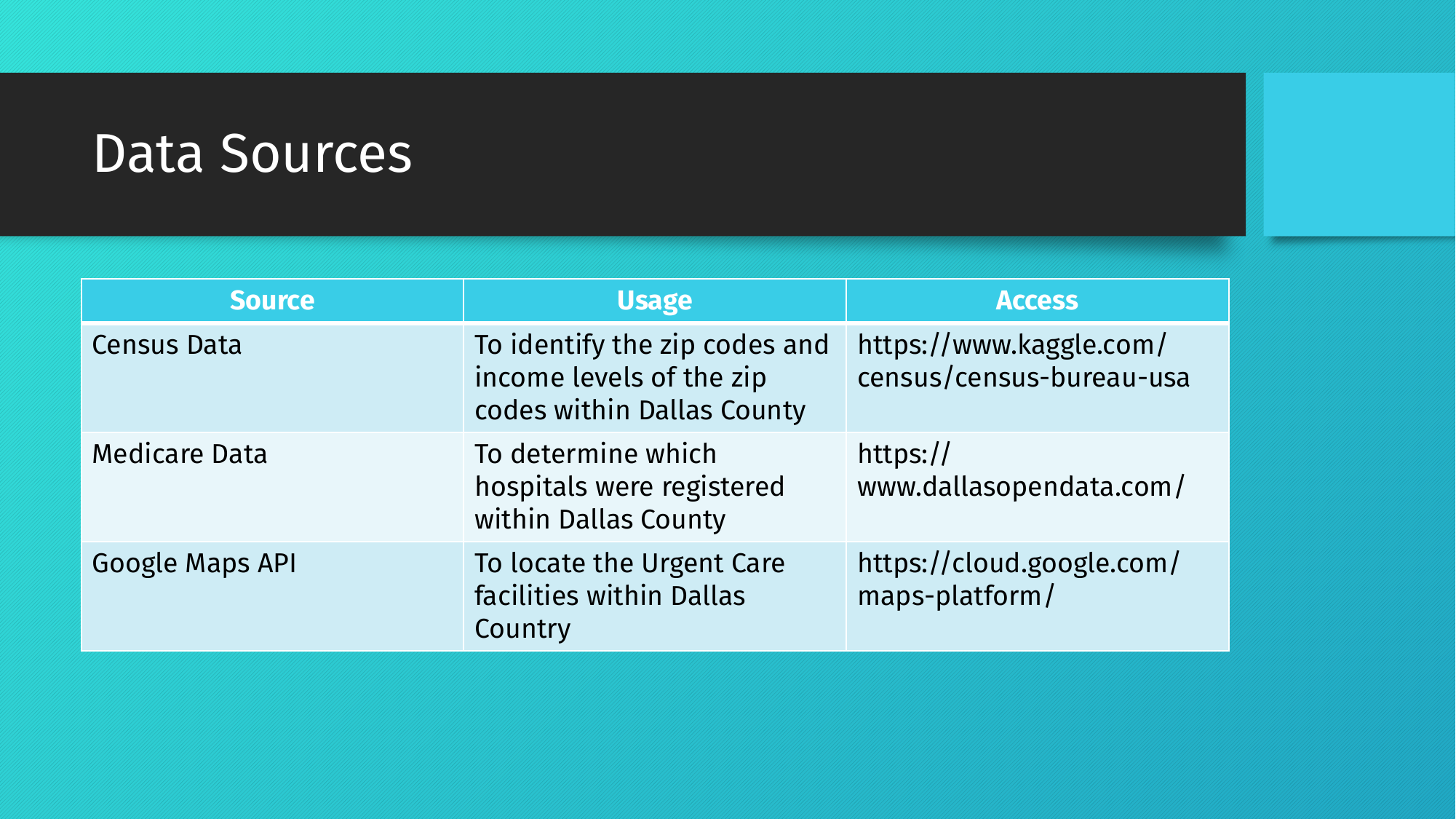

# Data Sources
| Source | Usage | Access |
| --- | --- | --- |
| Census Data | To identify the zip codes and income levels of the zip codes within Dallas County | https://www.kaggle.com/census/census-bureau-usa |
| Medicare Data | To determine which hospitals were registered within Dallas County | https://www.dallasopendata.com/ |
| Google Maps API | To locate the Urgent Care facilities within Dallas Country | https://cloud.google.com/maps-platform/ |